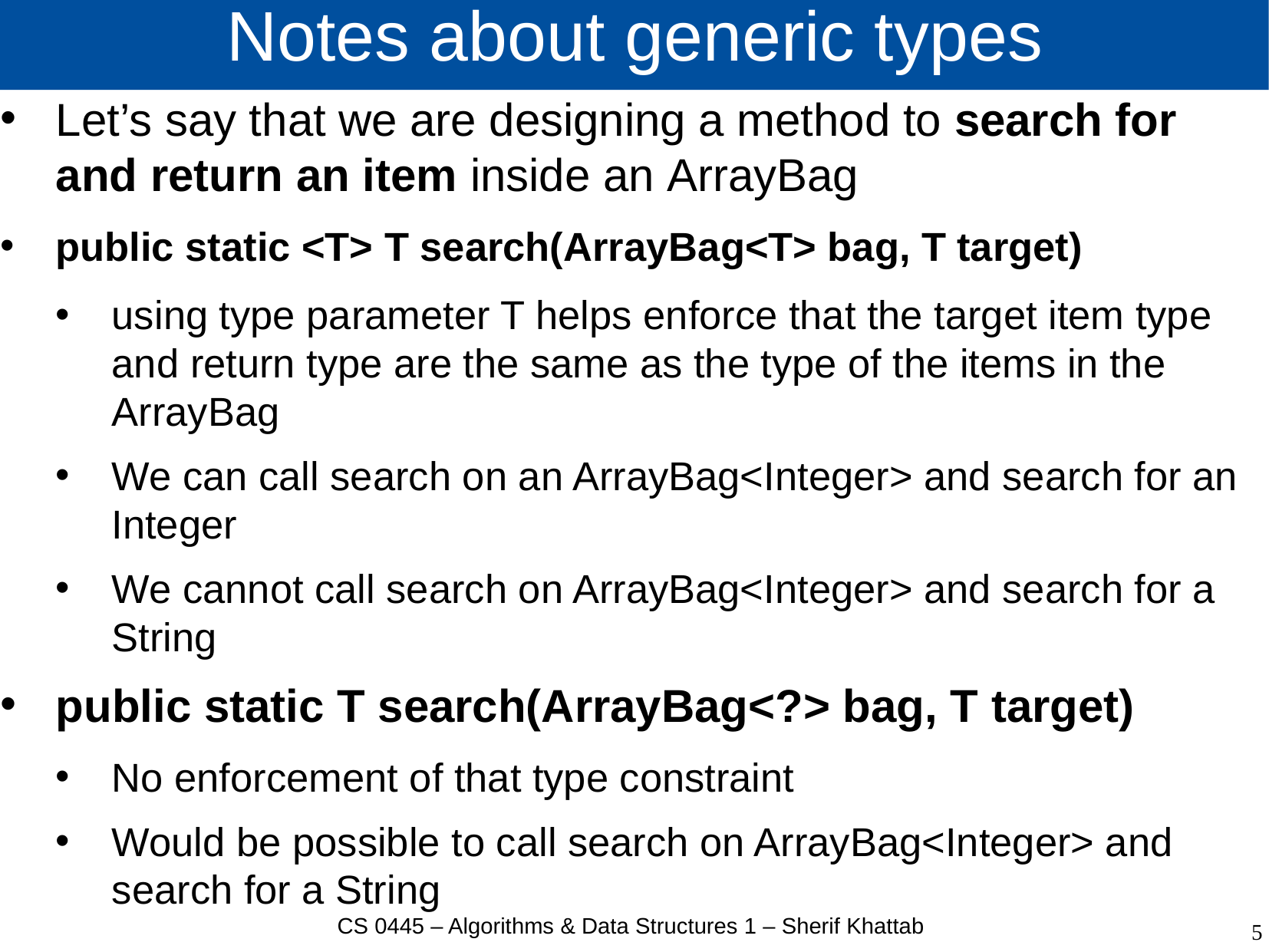

# Notes about generic types
Let’s say that we are designing a method to search for and return an item inside an ArrayBag
public static <T> T search(ArrayBag<T> bag, T target)
using type parameter T helps enforce that the target item type and return type are the same as the type of the items in the ArrayBag
We can call search on an ArrayBag<Integer> and search for an Integer
We cannot call search on ArrayBag<Integer> and search for a String
public static T search(ArrayBag<?> bag, T target)
No enforcement of that type constraint
Would be possible to call search on ArrayBag<Integer> and search for a String

CS 0445 – Algorithms & Data Structures 1 – Sherif Khattab
5